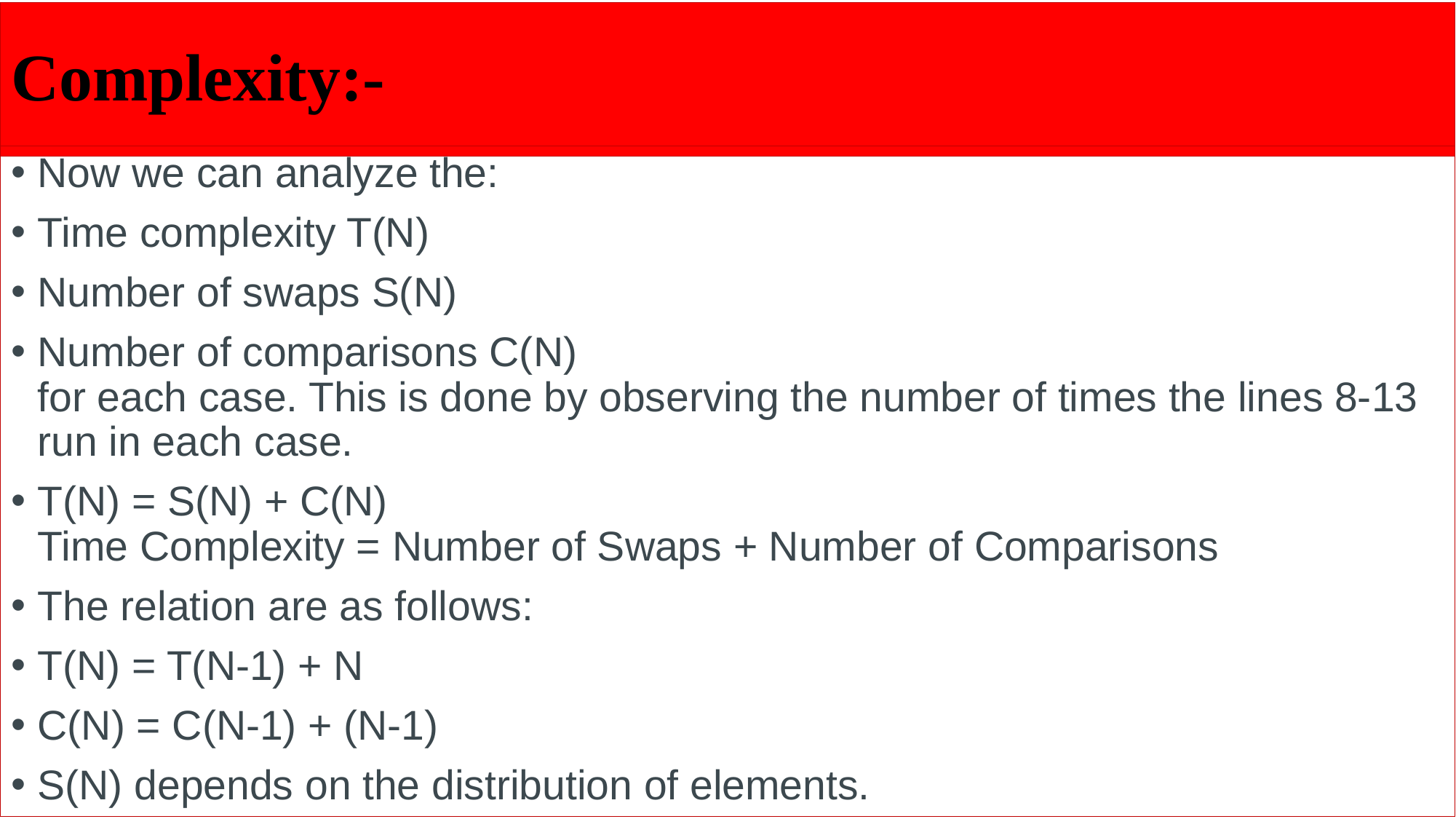

# Complexity:-
Now we can analyze the:
Time complexity T(N)
Number of swaps S(N)
Number of comparisons C(N)
for each case. This is done by observing the number of times the lines 8-13 run in each case.
T(N) = S(N) + C(N)
Time Complexity = Number of Swaps + Number of Comparisons
The relation are as follows:
T(N) = T(N-1) + N
C(N) = C(N-1) + (N-1)
S(N) depends on the distribution of elements.